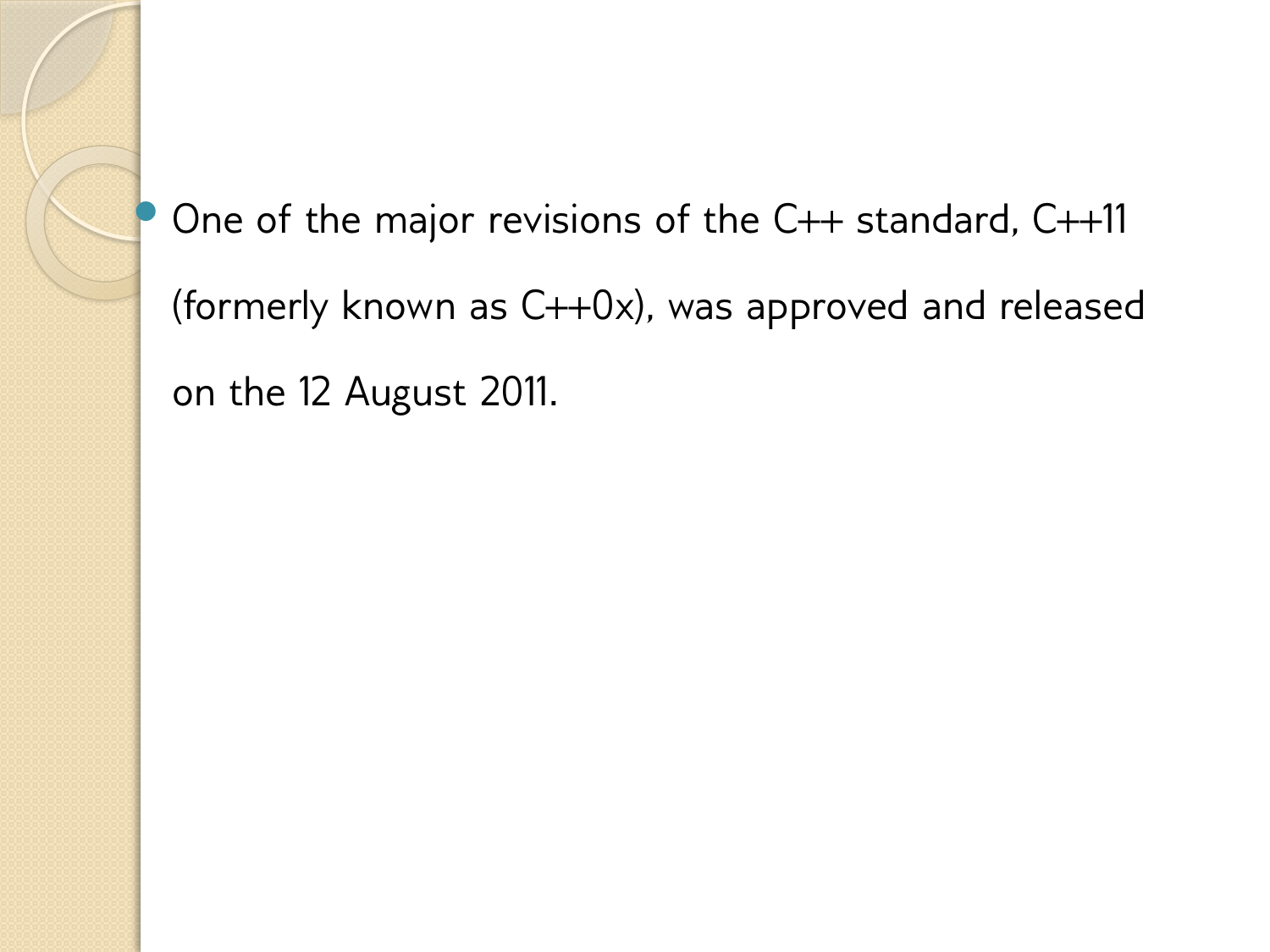

One of the major revisions of the C++ standard, C++11 (formerly known as C++0x), was approved and released on the 12 August 2011.